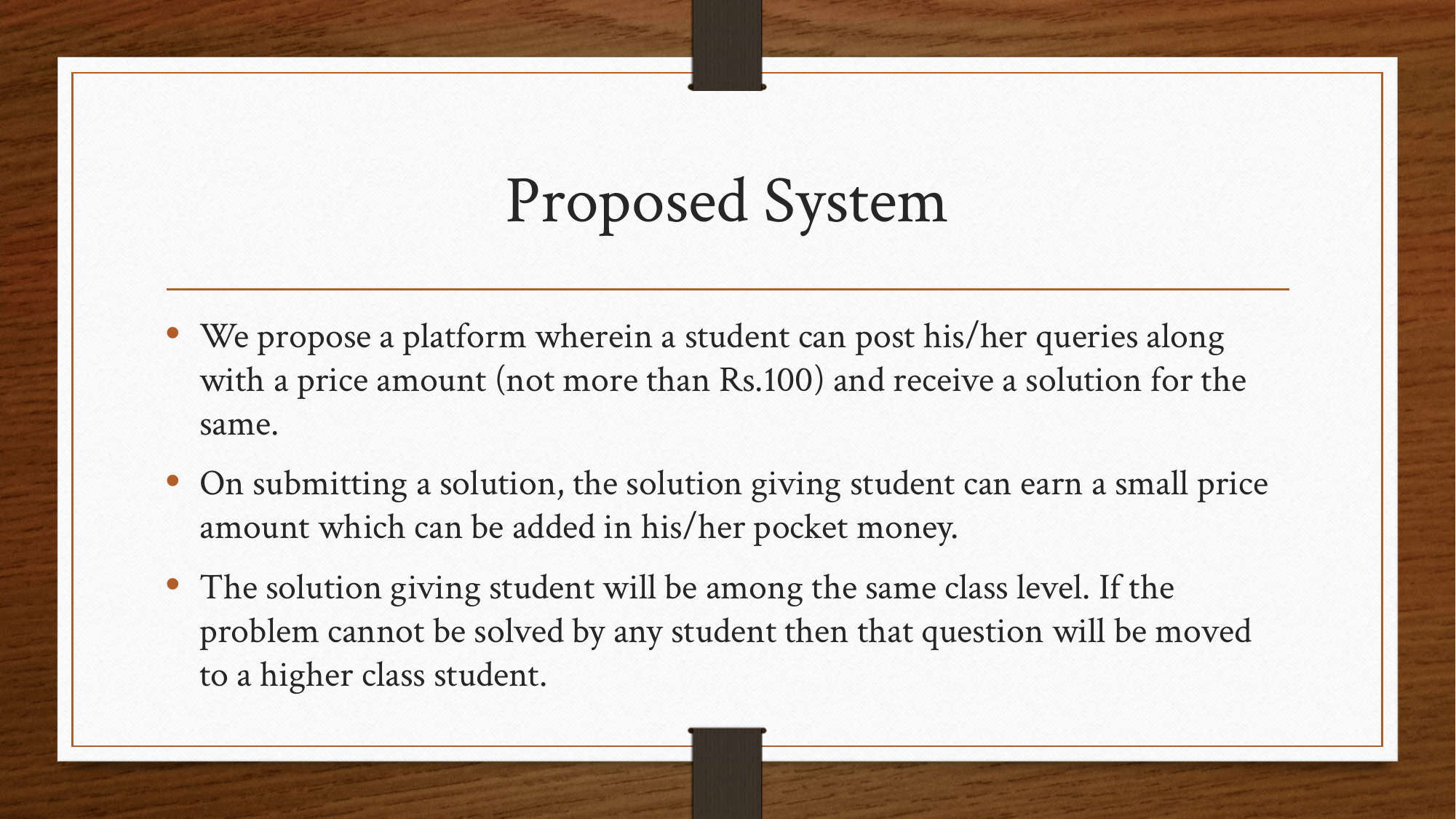

# Proposed System
We propose a platform wherein a student can post his/her queries along with a price amount (not more than Rs.100) and receive a solution for the same.
On submitting a solution, the solution giving student can earn a small price amount which can be added in his/her pocket money.
The solution giving student will be among the same class level. If the problem cannot be solved by any student then that question will be moved to a higher class student.